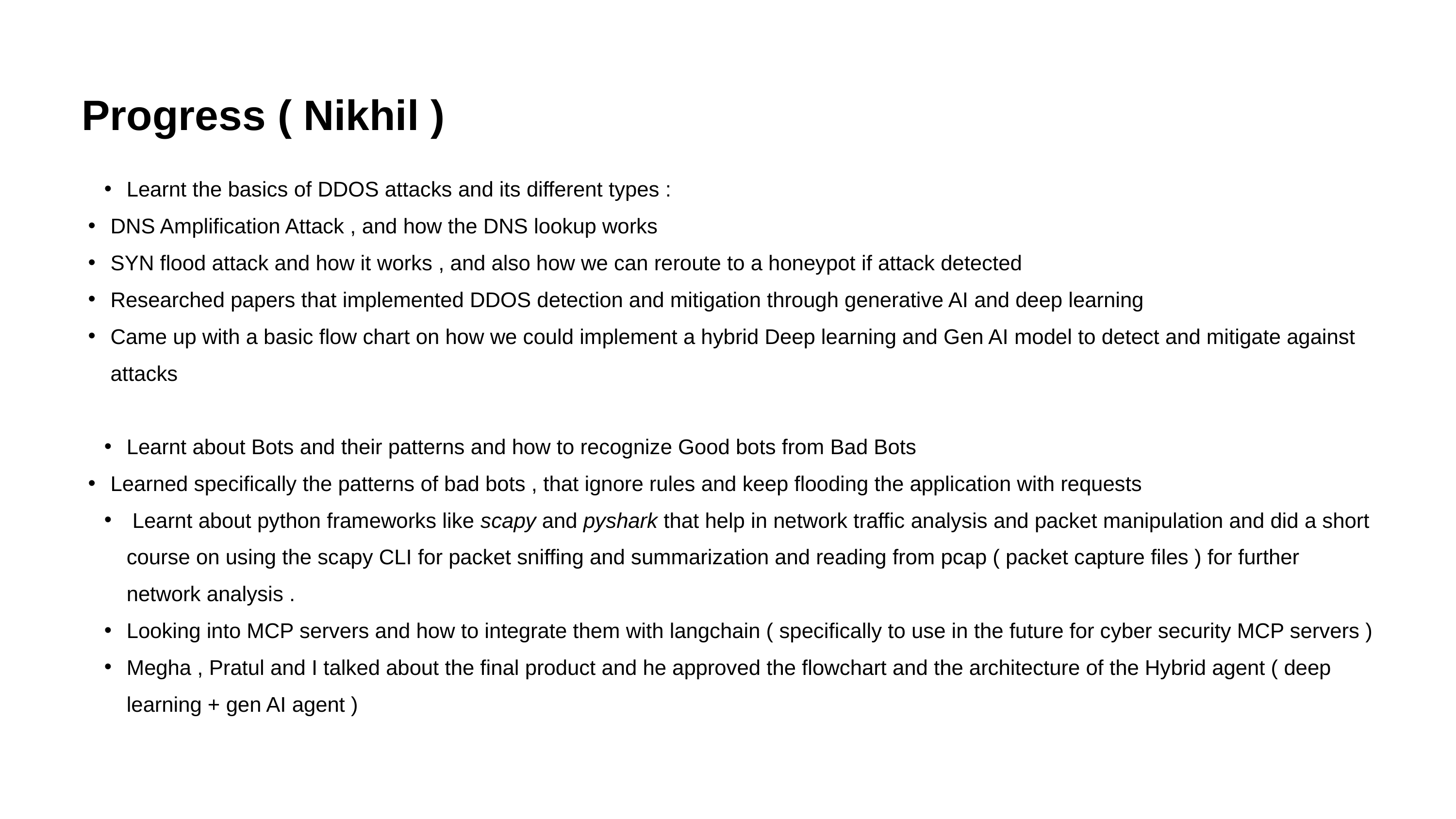

Progress ( Nikhil )
Learnt the basics of DDOS attacks and its different types :
DNS Amplification Attack , and how the DNS lookup works
SYN flood attack and how it works , and also how we can reroute to a honeypot if attack detected
Researched papers that implemented DDOS detection and mitigation through generative AI and deep learning
Came up with a basic flow chart on how we could implement a hybrid Deep learning and Gen AI model to detect and mitigate against attacks

Learnt about Bots and their patterns and how to recognize Good bots from Bad Bots
Learned specifically the patterns of bad bots , that ignore rules and keep flooding the application with requests
 Learnt about python frameworks like scapy and pyshark that help in network traffic analysis and packet manipulation and did a short course on using the scapy CLI for packet sniffing and summarization and reading from pcap ( packet capture files ) for further network analysis .
Looking into MCP servers and how to integrate them with langchain ( specifically to use in the future for cyber security MCP servers )
Megha , Pratul and I talked about the final product and he approved the flowchart and the architecture of the Hybrid agent ( deep learning + gen AI agent )